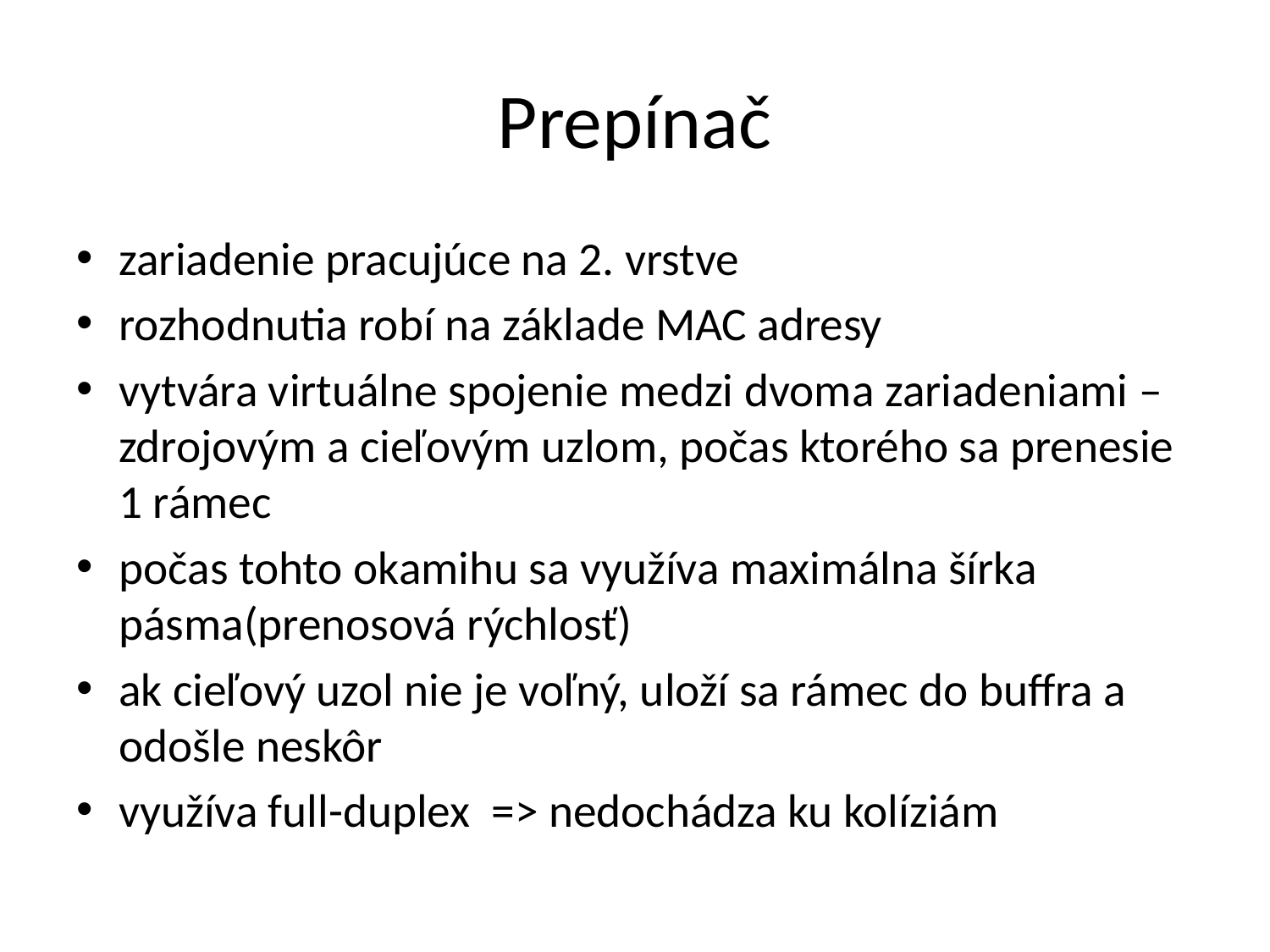

# Prepínač
zariadenie pracujúce na 2. vrstve
rozhodnutia robí na základe MAC adresy
vytvára virtuálne spojenie medzi dvoma zariadeniami – zdrojovým a cieľovým uzlom, počas ktorého sa prenesie 1 rámec
počas tohto okamihu sa využíva maximálna šírka pásma(prenosová rýchlosť)
ak cieľový uzol nie je voľný, uloží sa rámec do buffra a odošle neskôr
využíva full-duplex  => nedochádza ku kolíziám